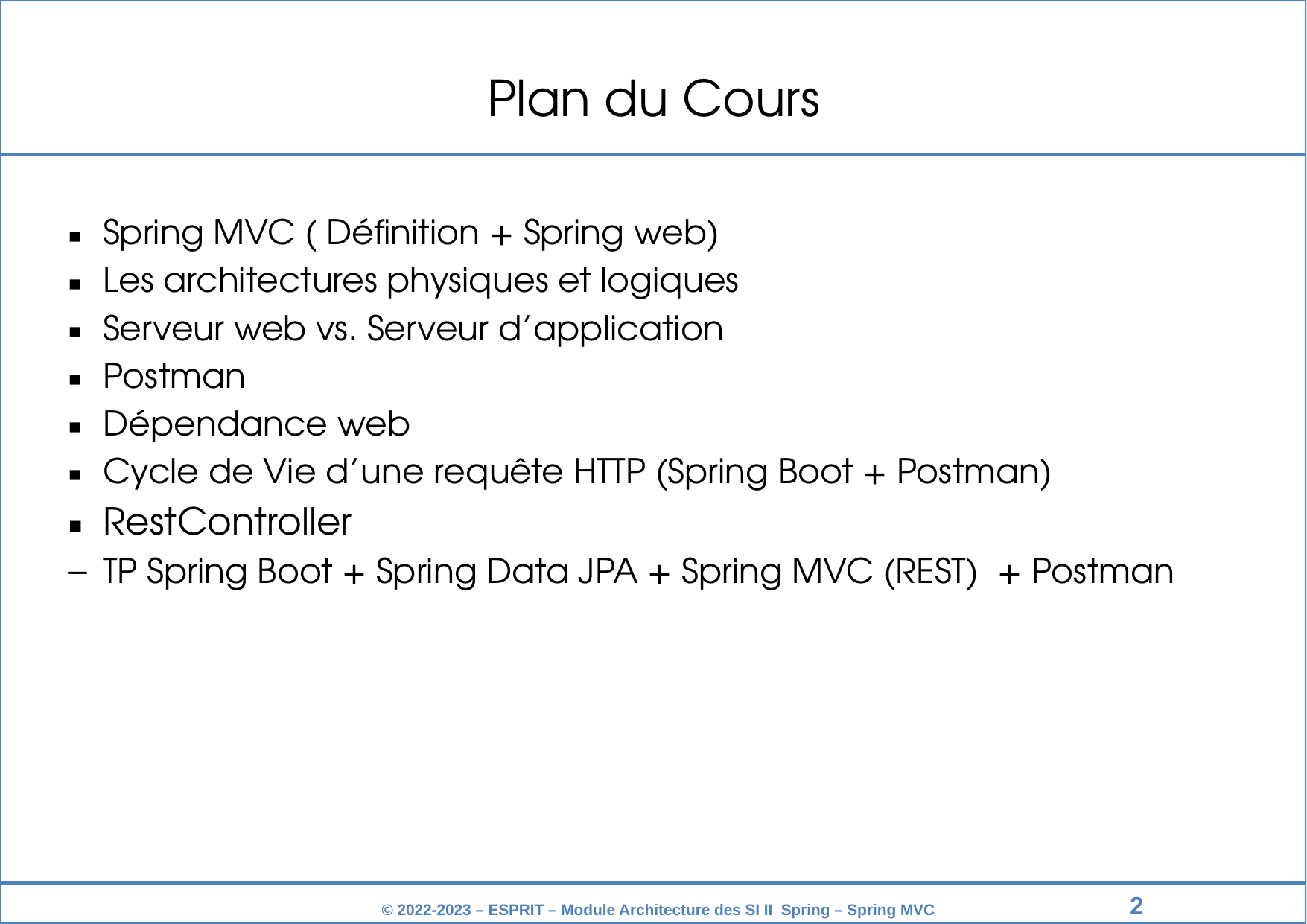

Plan du Cours

Spring MVC ( Définition + Spring web)
Les architectures physiques et logiques
Serveur web vs. Serveur d’application
Postman
Dépendance web
Cycle de Vie d’une requête HTTP (Spring Boot + Postman)
RestController
TP Spring Boot + Spring Data JPA + Spring MVC (REST)  + Postman

2